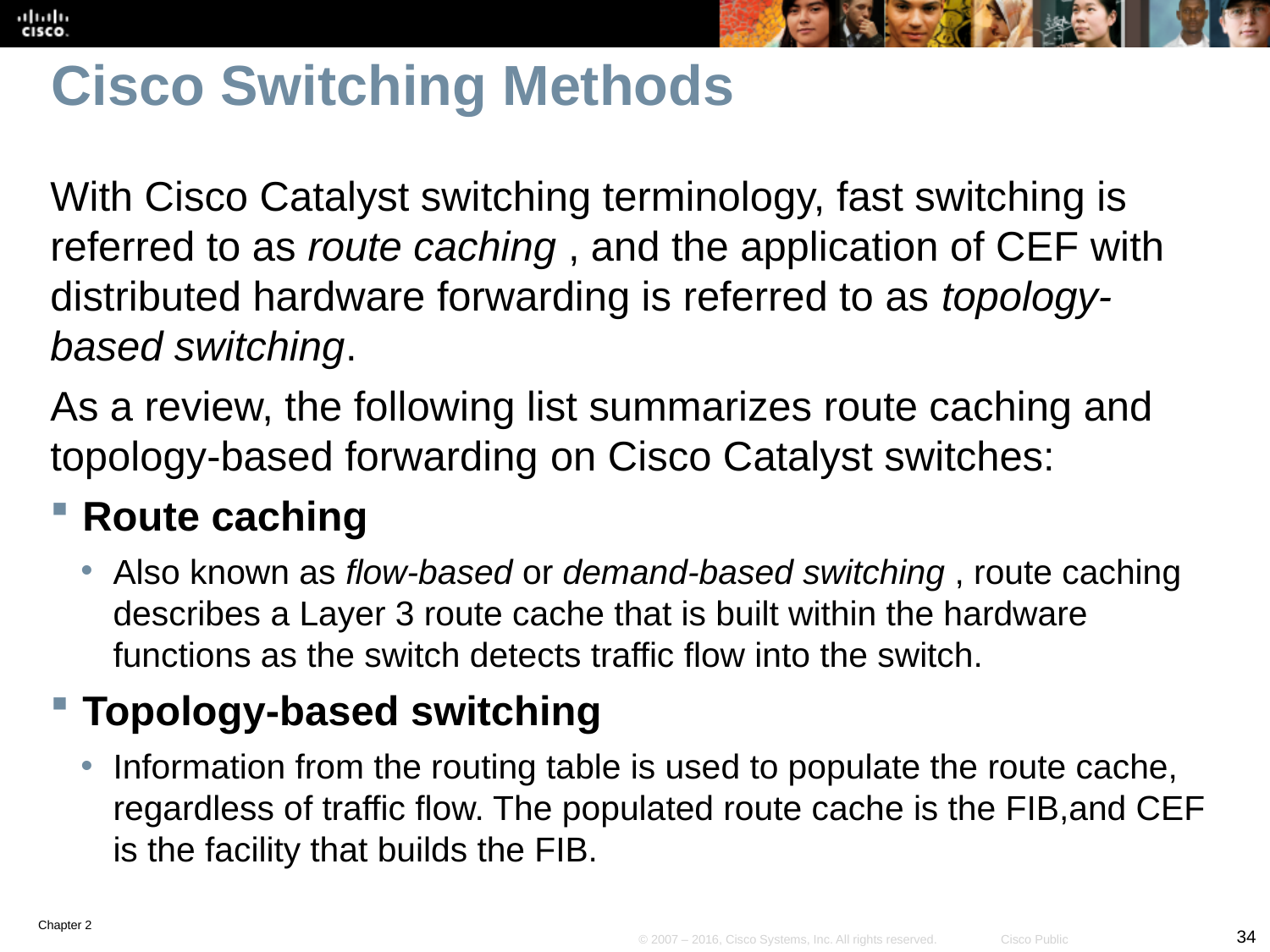

# Cisco Switching Methods
With Cisco Catalyst switching terminology, fast switching is referred to as route caching , and the application of CEF with distributed hardware forwarding is referred to as topology-based switching.
As a review, the following list summarizes route caching and topology-based forwarding on Cisco Catalyst switches:
Route caching
Also known as flow-based or demand-based switching , route caching describes a Layer 3 route cache that is built within the hardware functions as the switch detects traffic flow into the switch.
Topology-based switching
Information from the routing table is used to populate the route cache, regardless of traffic flow. The populated route cache is the FIB,and CEF is the facility that builds the FIB.